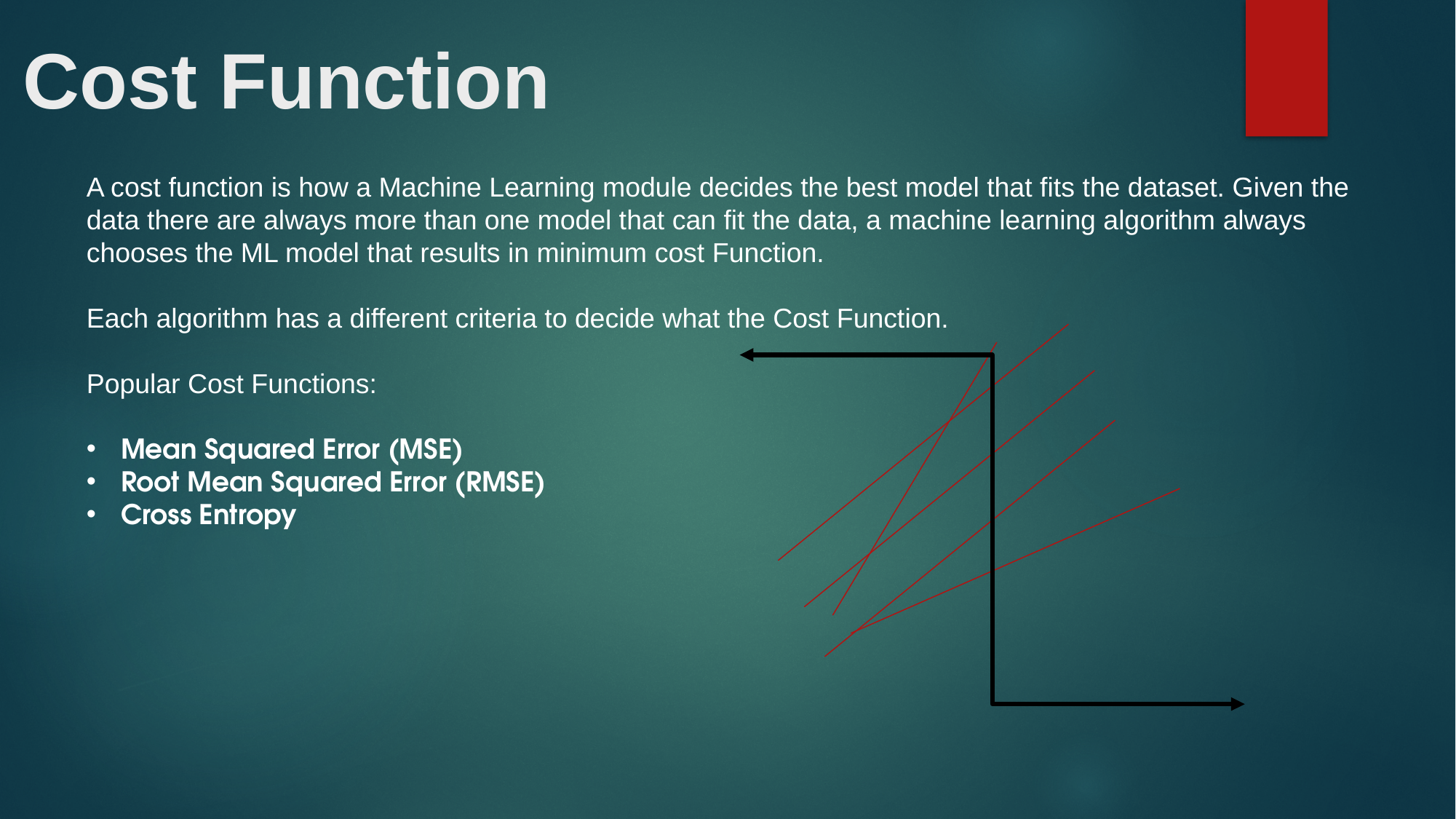

# Cost Function
A cost function is how a Machine Learning module decides the best model that fits the dataset. Given the data there are always more than one model that can fit the data, a machine learning algorithm always chooses the ML model that results in minimum cost Function.

Each algorithm has a different criteria to decide what the Cost Function.

Popular Cost Functions:

Mean Squared Error (MSE)
Root Mean Squared Error (RMSE)
Cross Entropy